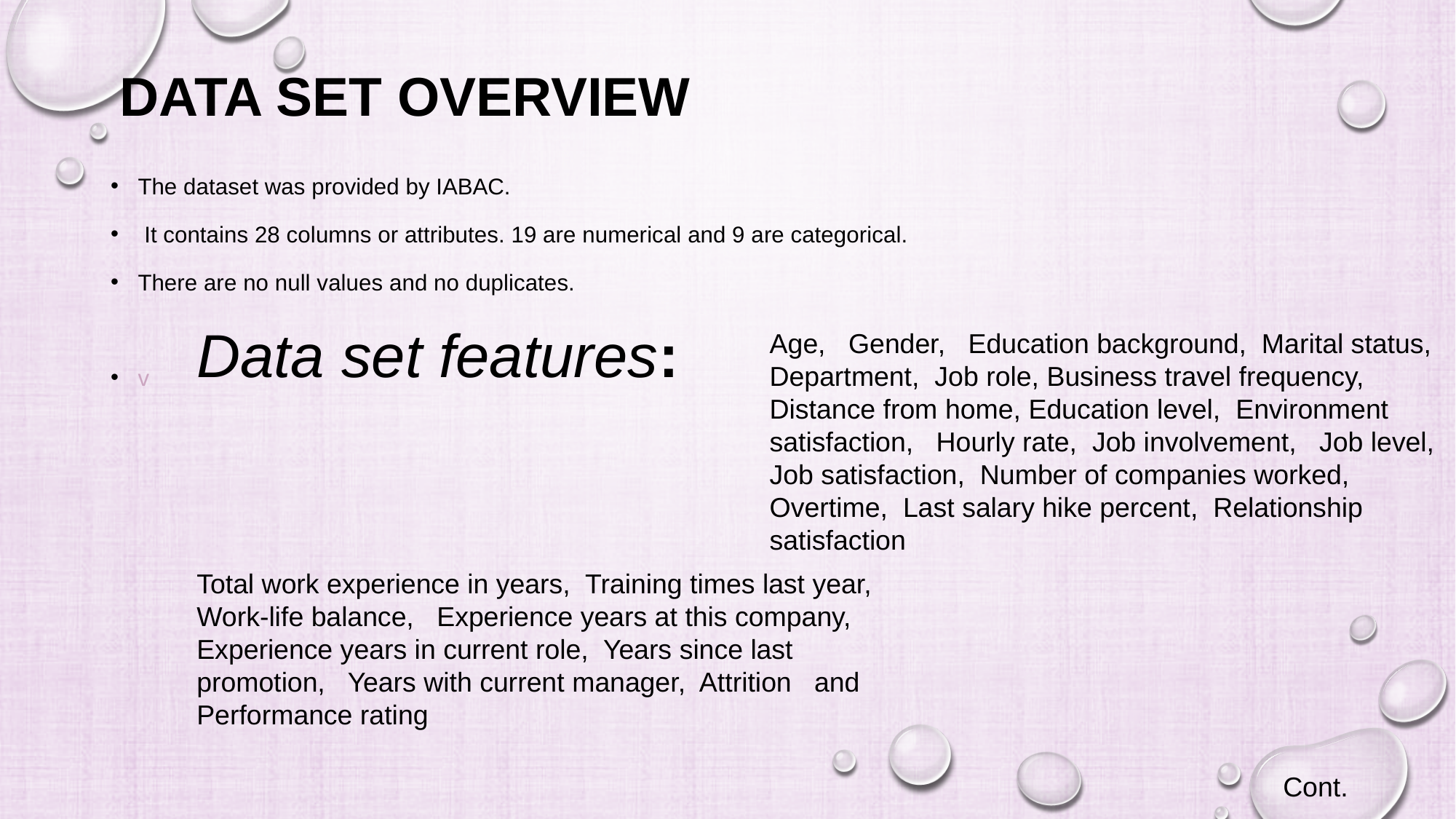

# Data set overview
The dataset was provided by IABAC.
 It contains 28 columns or attributes. 19 are numerical and 9 are categorical.
There are no null values and no duplicates.

v

Data set features:
Age,   Gender,   Education background,  Marital status, Department,  Job role, Business travel frequency, Distance from home, Education level,  Environment satisfaction,   Hourly rate,  Job involvement,   Job level,  Job satisfaction,  Number of companies worked,   Overtime,  Last salary hike percent,  Relationship satisfaction
Total work experience in years,  Training times last year,  Work-life balance,   Experience years at this company,  Experience years in current role,  Years since last promotion,   Years with current manager,  Attrition   and Performance rating
Cont.